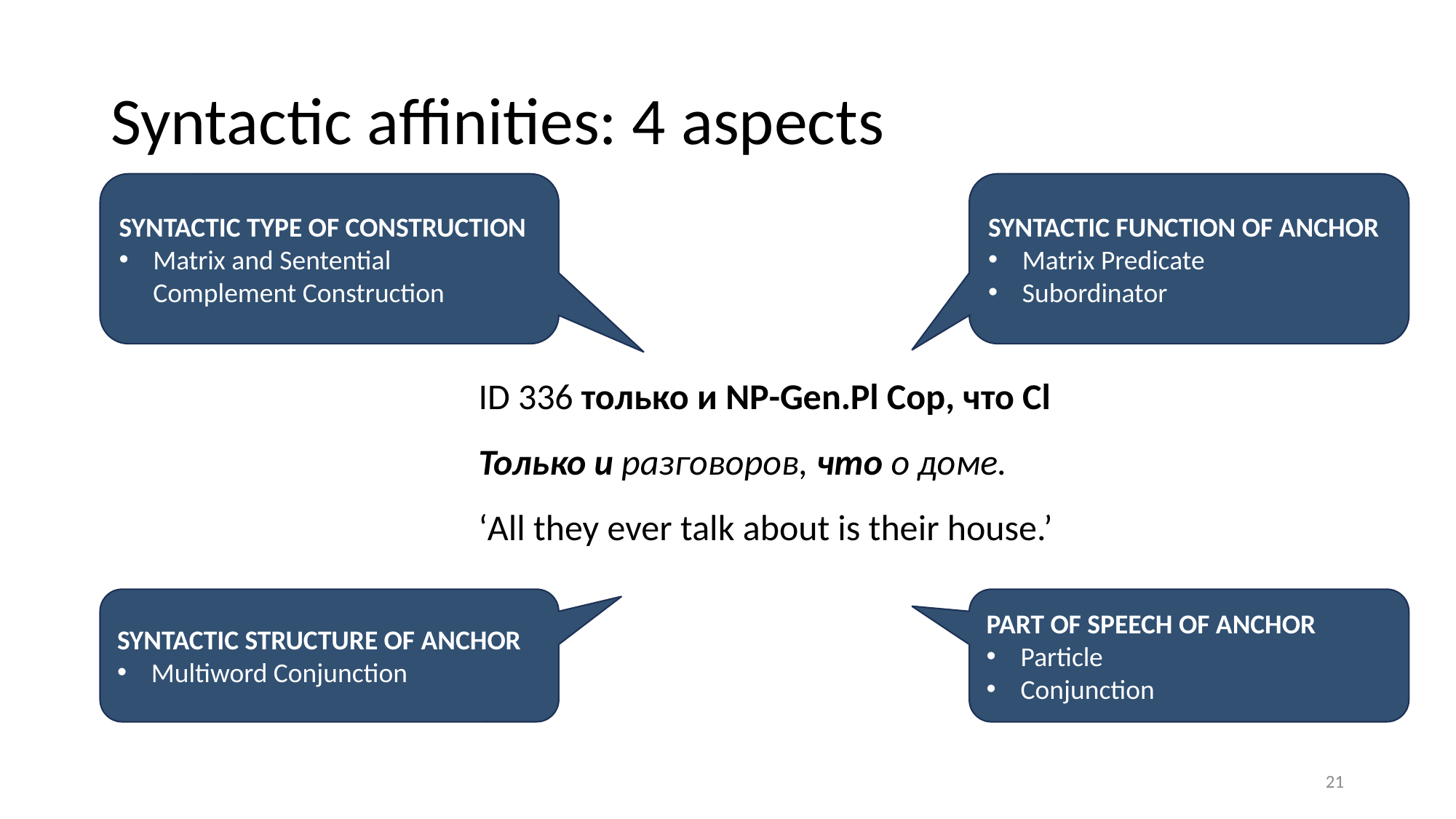

# Syntactic affinities: 4 aspects
SYNTACTIC TYPE OF CONSTRUCTION
Matrix and Sentential Complement Construction
SYNTACTIC FUNCTION OF ANCHOR
Matrix Predicate
Subordinator
ID 336 только и NP-Gen.Pl Cop, что Cl
Только и разговоров, что о доме.
‘All they ever talk about is their house.’
SYNTACTIC STRUCTURE OF ANCHOR
Multiword Conjunction
PART OF SPEECH OF ANCHOR
Particle
Conjunction
21